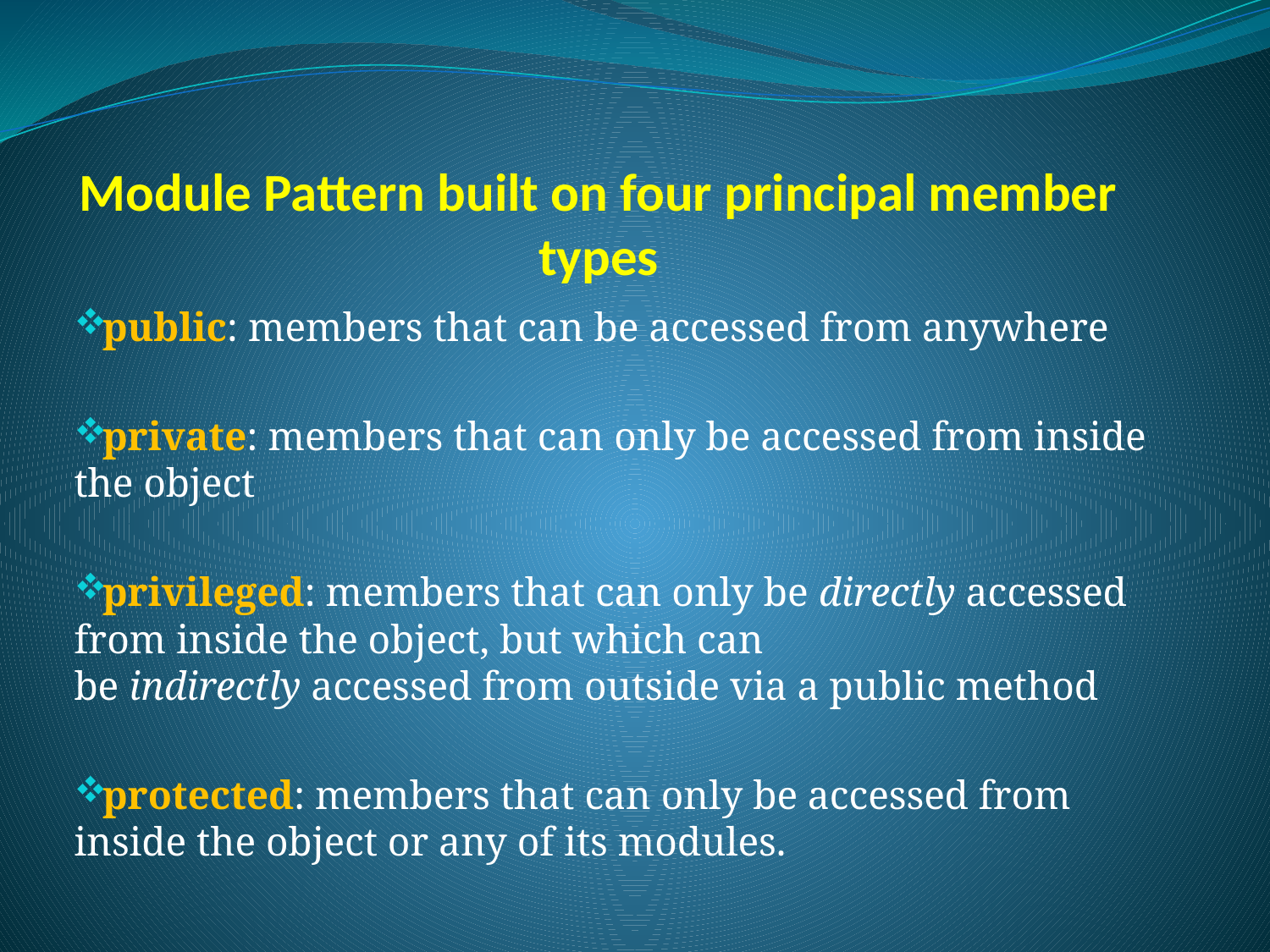

# Module Pattern built on four principal member types
public: members that can be accessed from anywhere

private: members that can only be accessed from inside the object

privileged: members that can only be directly accessed from inside the object, but which can be indirectly accessed from outside via a public method

protected: members that can only be accessed from inside the object or any of its modules.